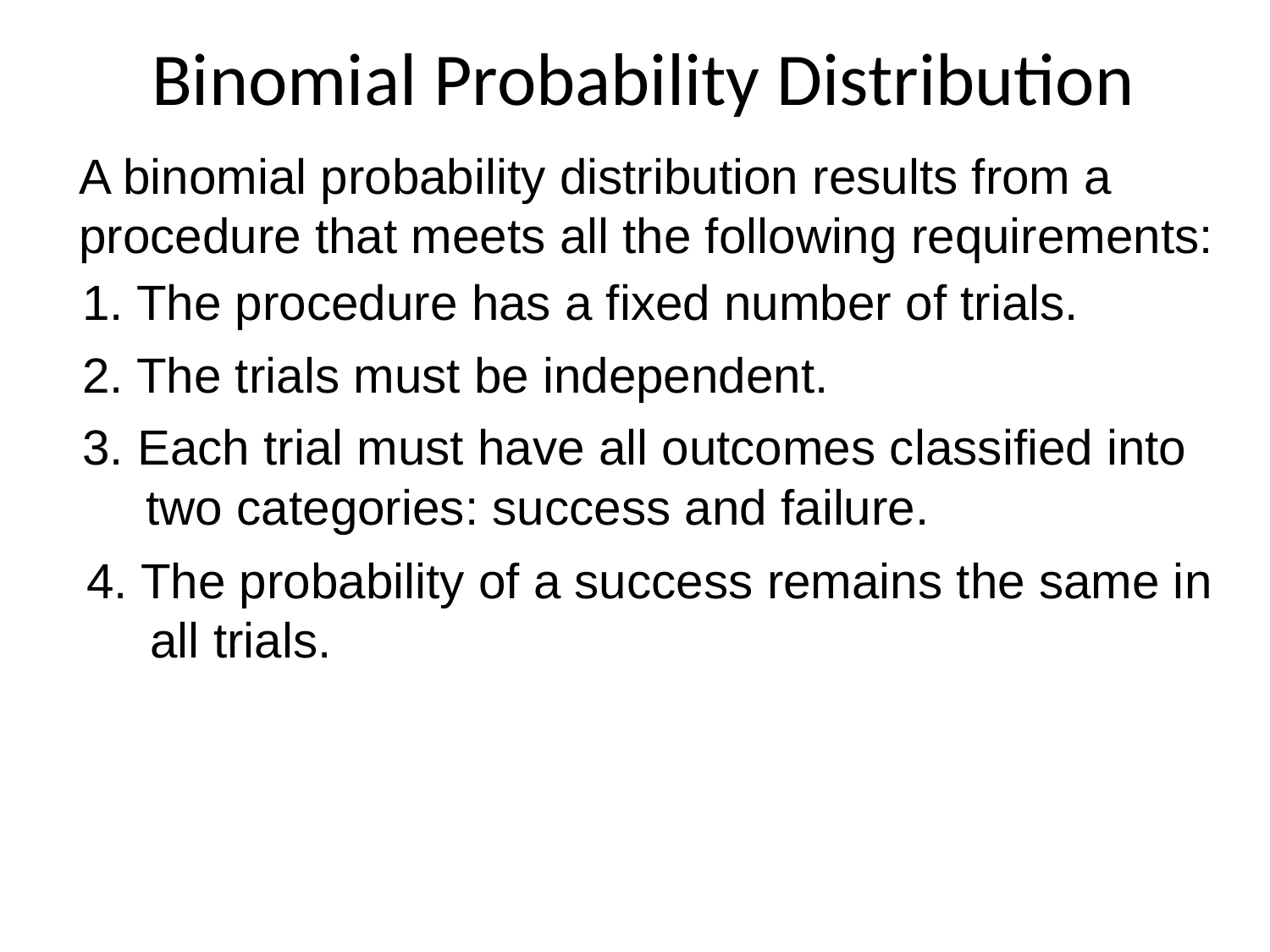

Binomial Probability Distribution
A binomial probability distribution results from a procedure that meets all the following requirements:
1. The procedure has a fixed number of trials.
2. The trials must be independent.
3. Each trial must have all outcomes classified into two categories: success and failure.
4. The probability of a success remains the same in all trials.